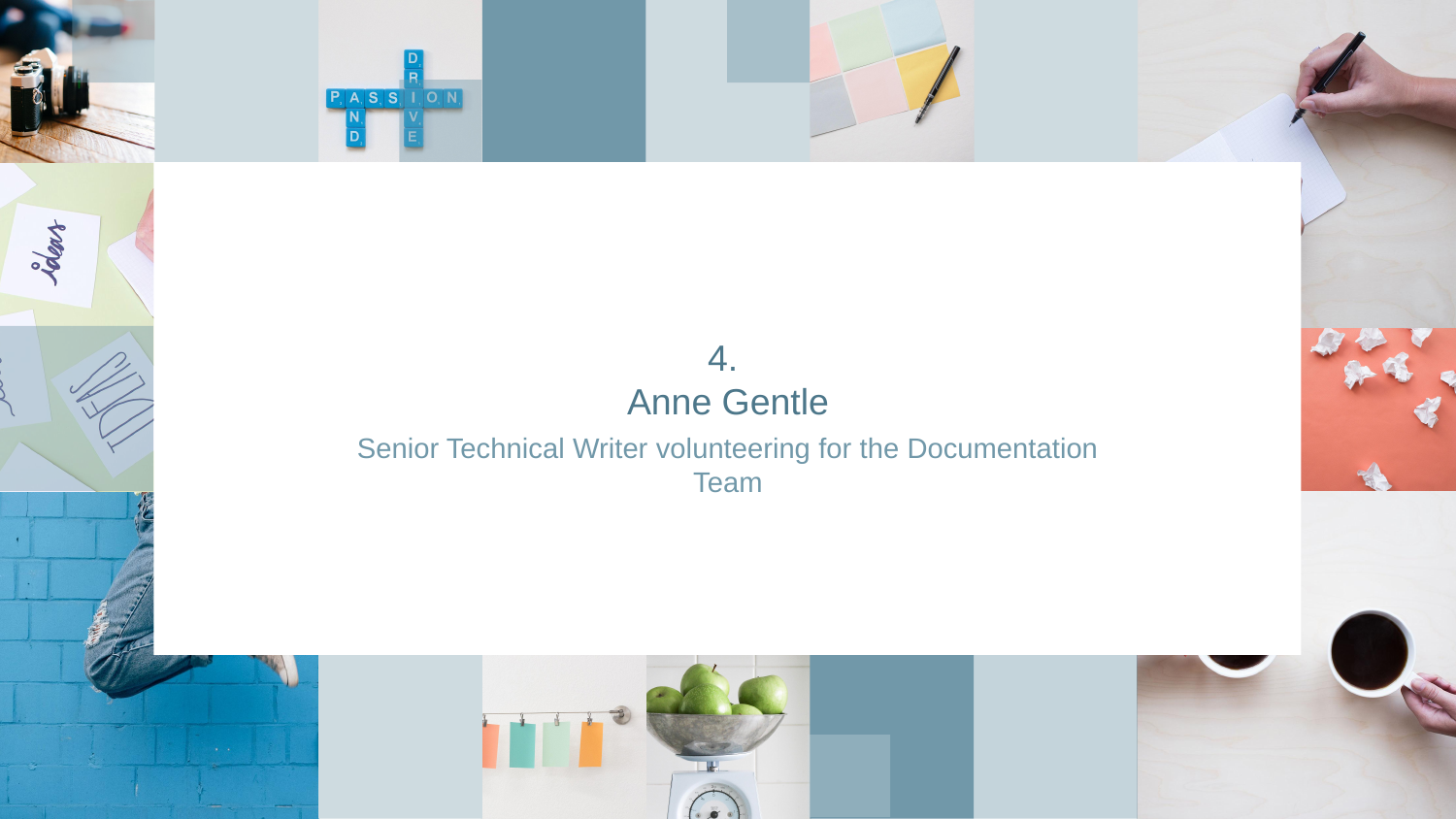

# 4. Anne Gentle
Senior Technical Writer volunteering for the Documentation Team